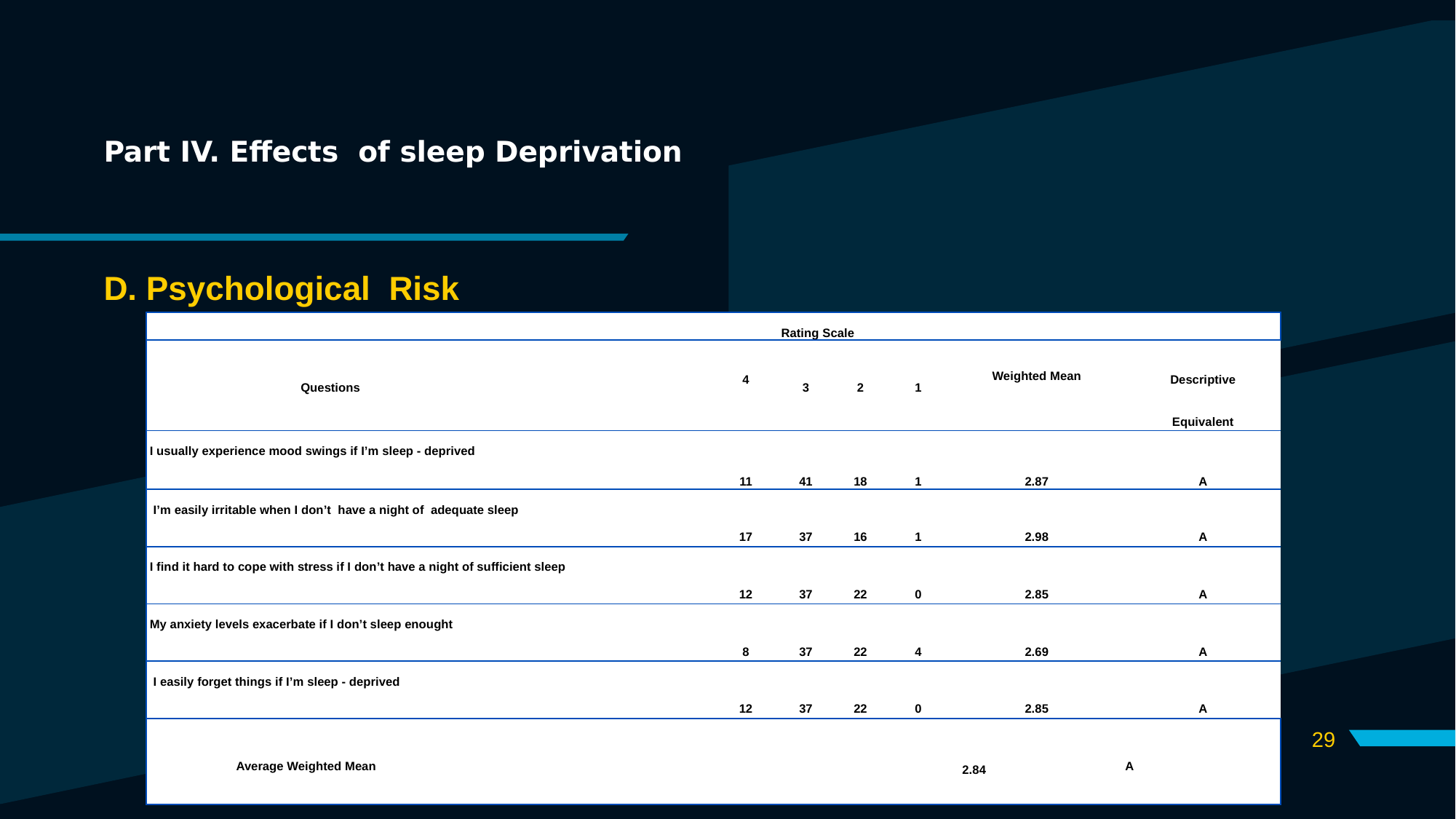

# Part IV. Effects  of sleep Deprivation
D. Psychological  Risk
|  | Rating Scale |  |  |  |  |  |  |
| --- | --- | --- | --- | --- | --- | --- | --- |
| Questions | 4 | 3 | 2 | 1 | Weighted Mean |  | Descriptive Equivalent |
| I usually experience mood swings if I’m sleep - deprived | 11 | 41 | 18 | 1 | 2.87 |  | A |
| I’m easily irritable when I don’t have a night of adequate sleep | 17 | 37 | 16 | 1 | 2.98 |  | A |
| I find it hard to cope with stress if I don’t have a night of sufficient sleep | 12 | 37 | 22 | 0 | 2.85 |  | A |
| My anxiety levels exacerbate if I don’t sleep enought | 8 | 37 | 22 | 4 | 2.69 |  | A |
| I easily forget things if I’m sleep - deprived | 12 | 37 | 22 | 0 | 2.85 |  | A |
| Average Weighted Mean |  |  |  |  | 2.84 | A |  |

29